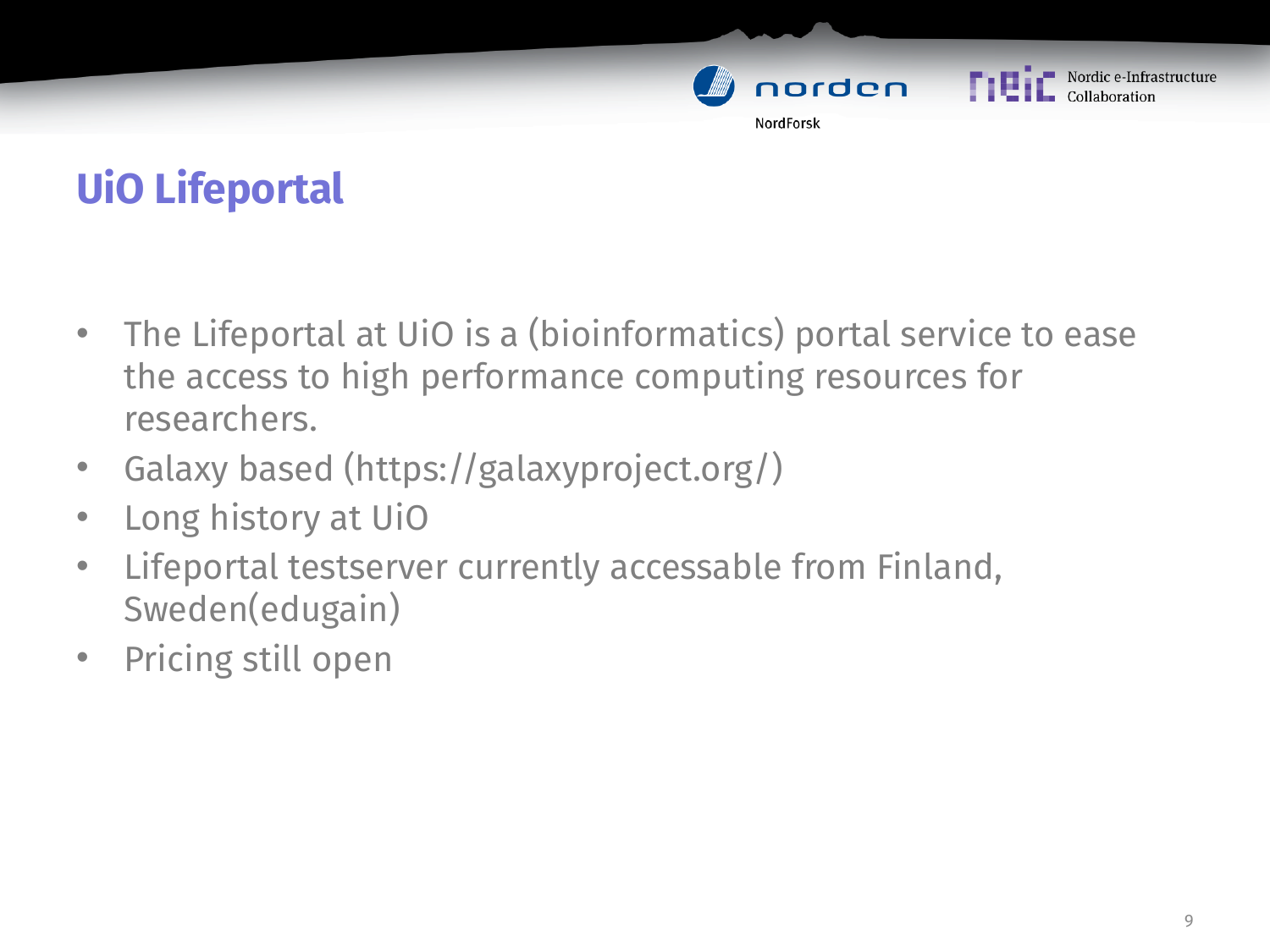

# UiO Lifeportal

The Lifeportal at UiO is a (bioinformatics) portal service to ease the access to high performance computing resources for researchers.
Galaxy based (https://galaxyproject.org/)
Long history at UiO
Lifeportal testserver currently accessable from Finland, Sweden(edugain)
Pricing still open

9